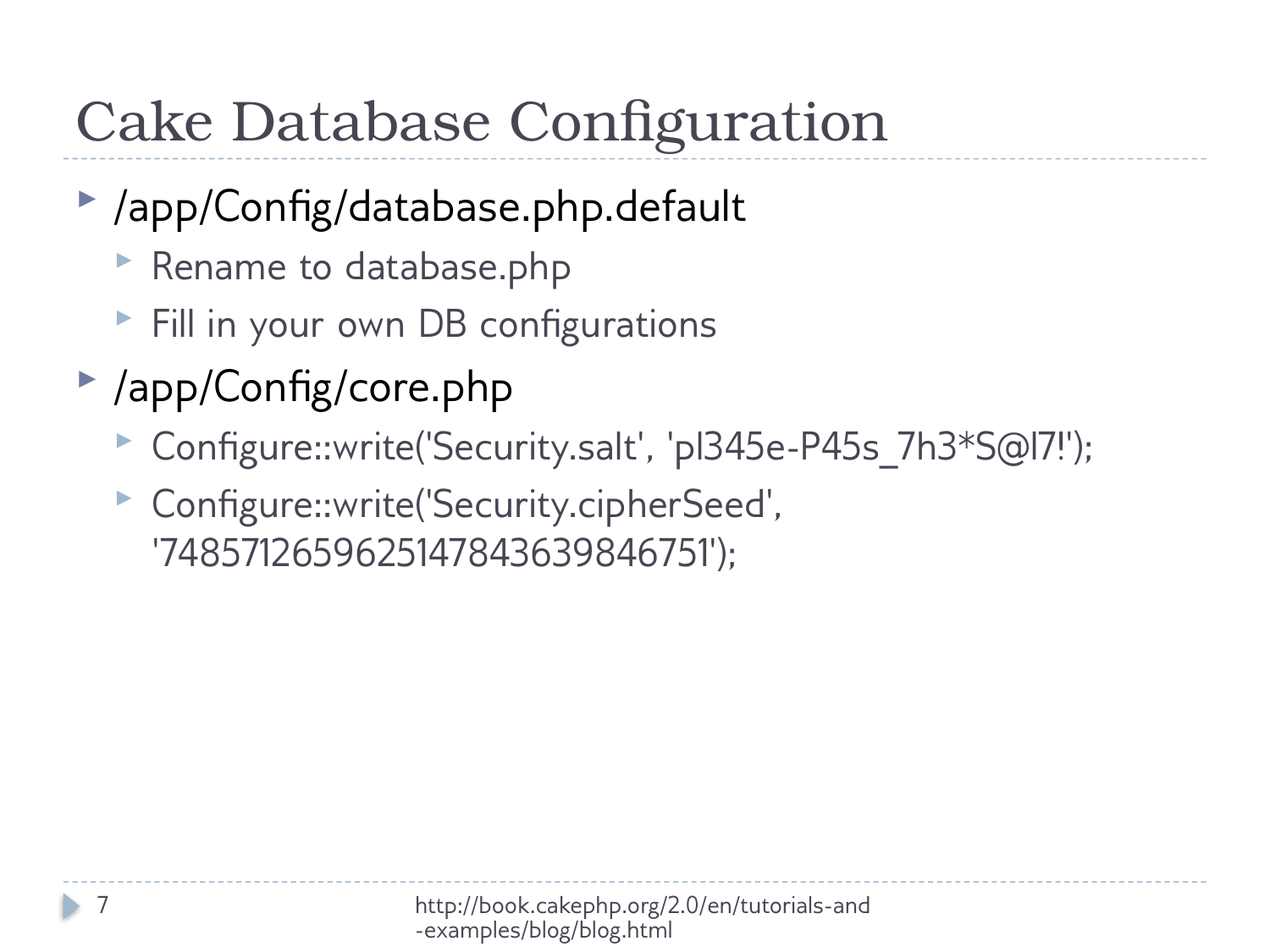

# Cake Database Configuration
/app/Config/database.php.default
Rename to database.php
Fill in your own DB configurations
/app/Config/core.php
Configure::write('Security.salt', 'pl345e-P45s_7h3*S@l7!');
Configure::write('Security.cipherSeed', '7485712659625147843639846751');
7
http://book.cakephp.org/2.0/en/tutorials-and-examples/blog/blog.html